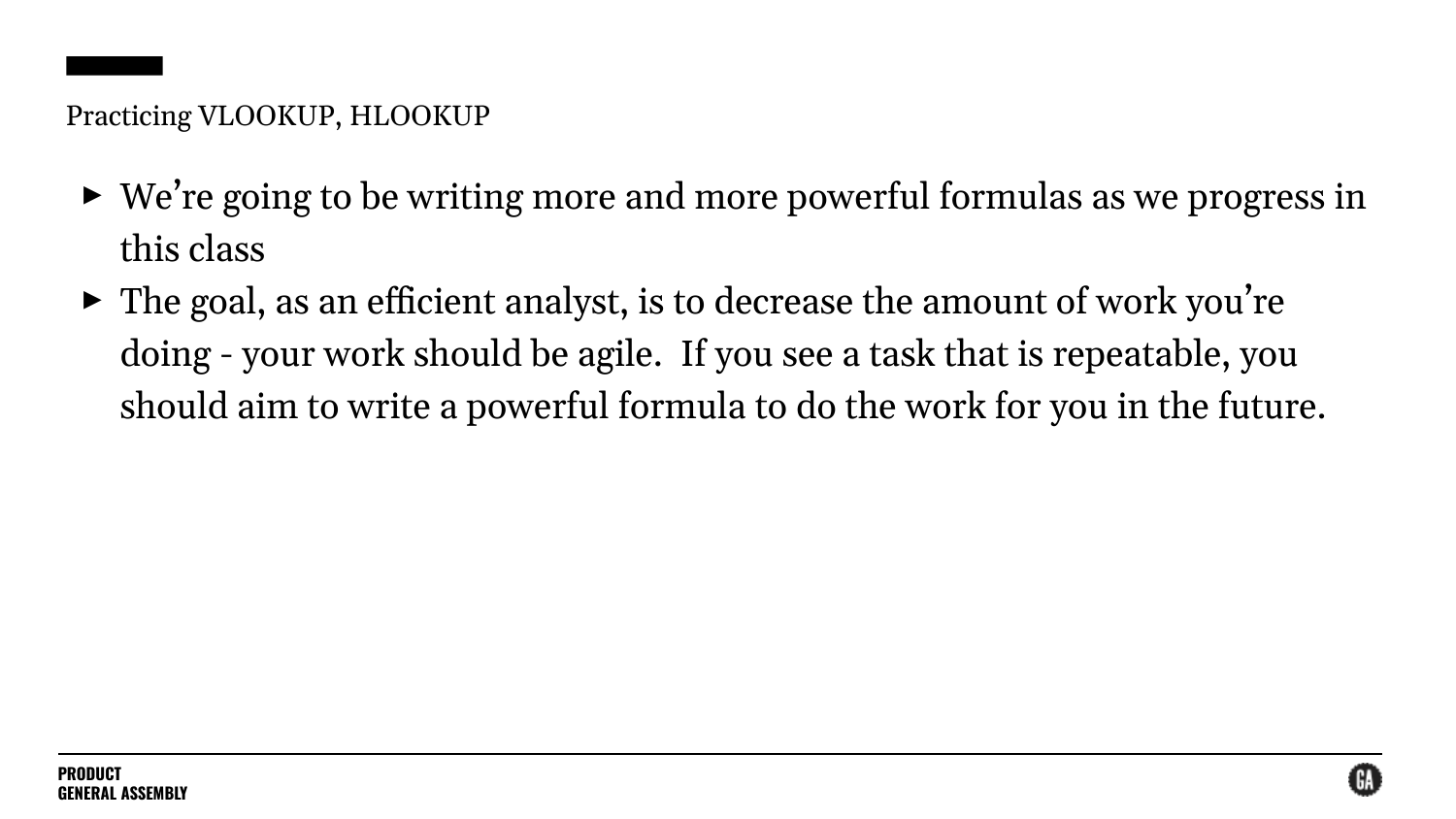

# Practicing VLOOKUP, HLOOKUP
We’re going to be writing more and more powerful formulas as we progress in this class
The goal, as an efficient analyst, is to decrease the amount of work you’re doing - your work should be agile.  If you see a task that is repeatable, you should aim to write a powerful formula to do the work for you in the future.